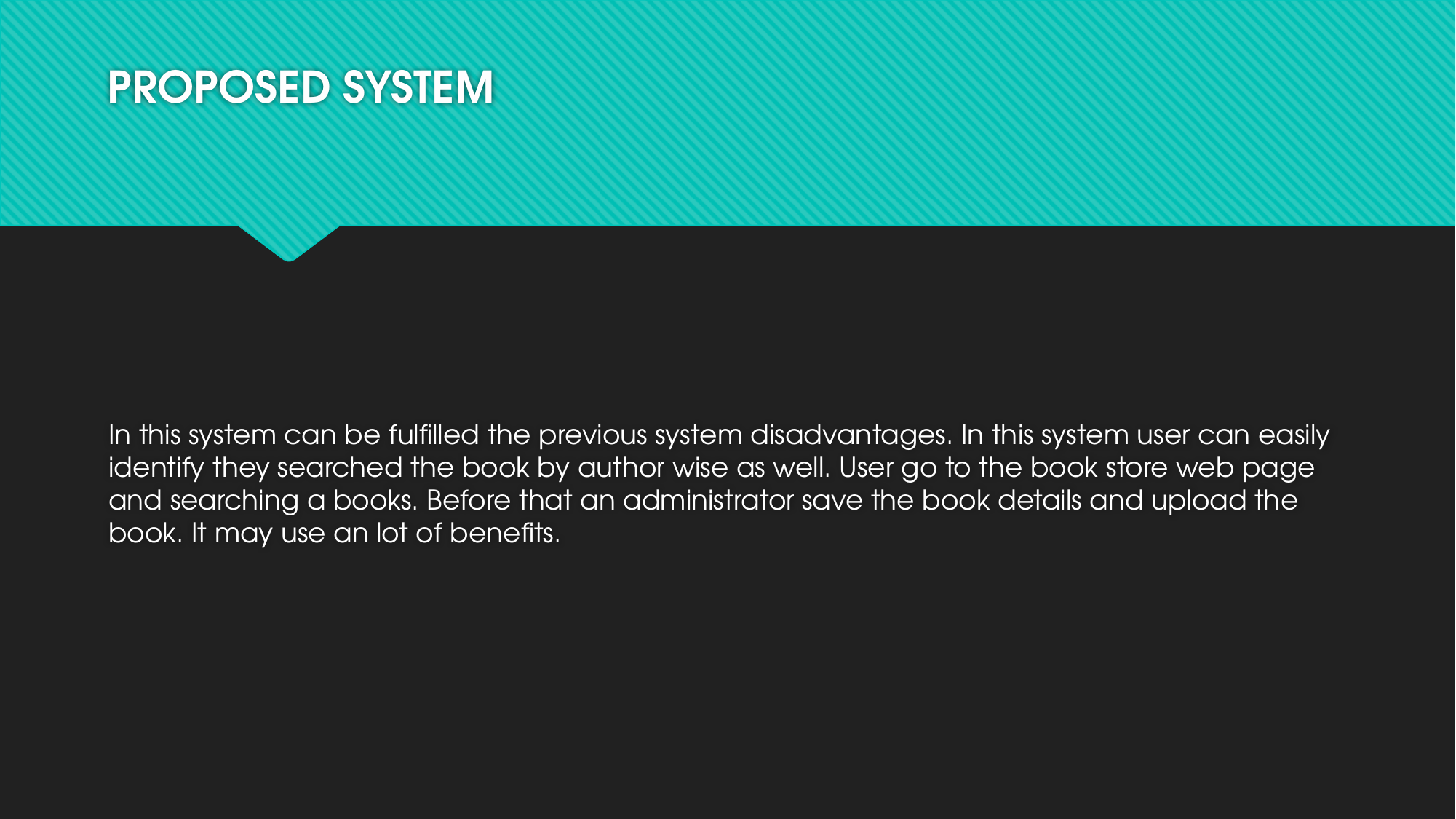

# PROPOSED SYSTEM
In this system can be fulfilled the previous system disadvantages. In this system user can easily identify they searched the book by author wise as well. User go to the book store web page and searching a books. Before that an administrator save the book details and upload the book. It may use an lot of benefits.